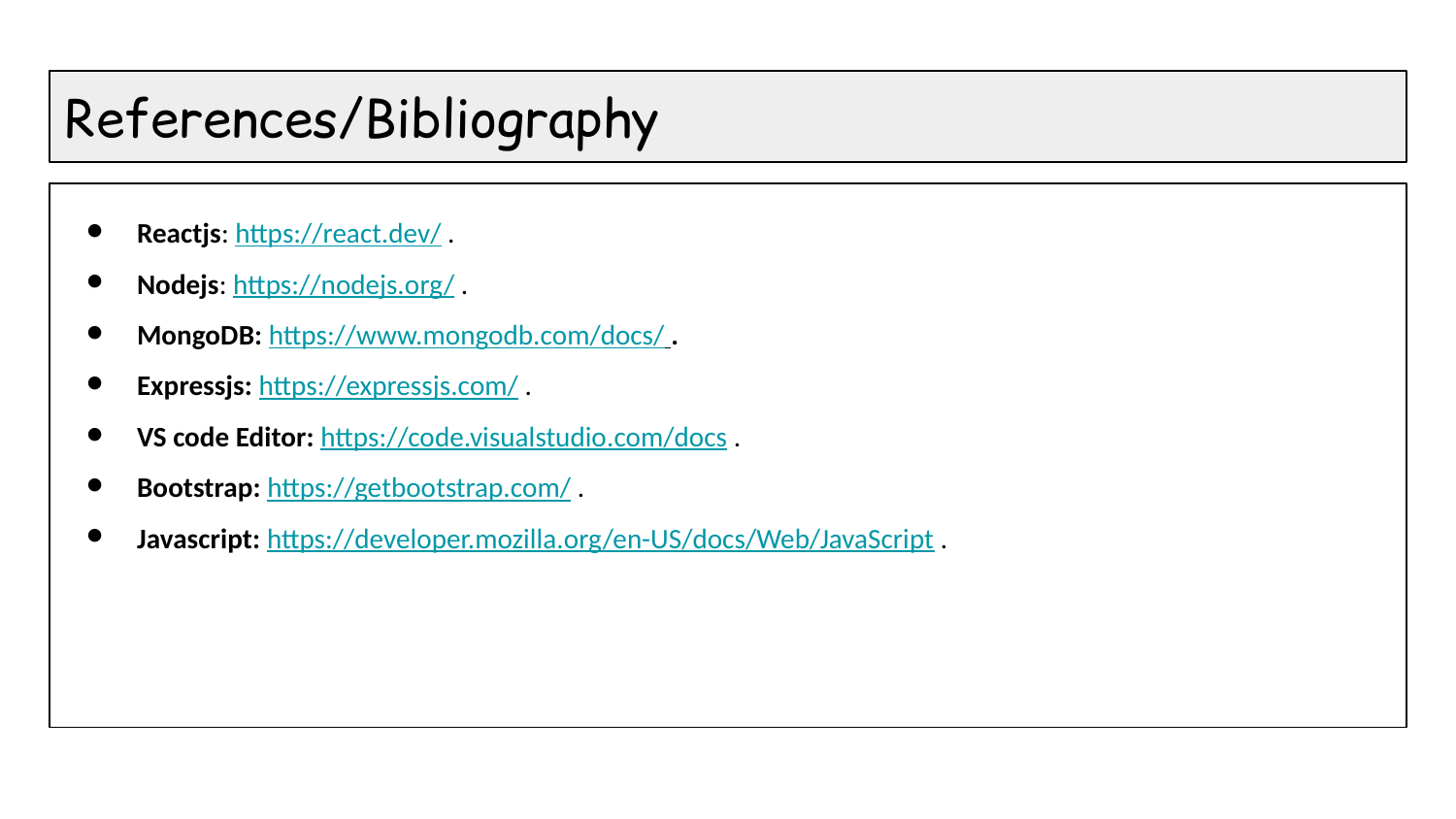

# References/Bibliography

Reactjs: https://react.dev/ .
Nodejs: https://nodejs.org/ .
MongoDB: https://www.mongodb.com/docs/ .
Expressjs: https://expressjs.com/ .
VS code Editor: https://code.visualstudio.com/docs .
Bootstrap: https://getbootstrap.com/ .
Javascript: https://developer.mozilla.org/en-US/docs/Web/JavaScript .